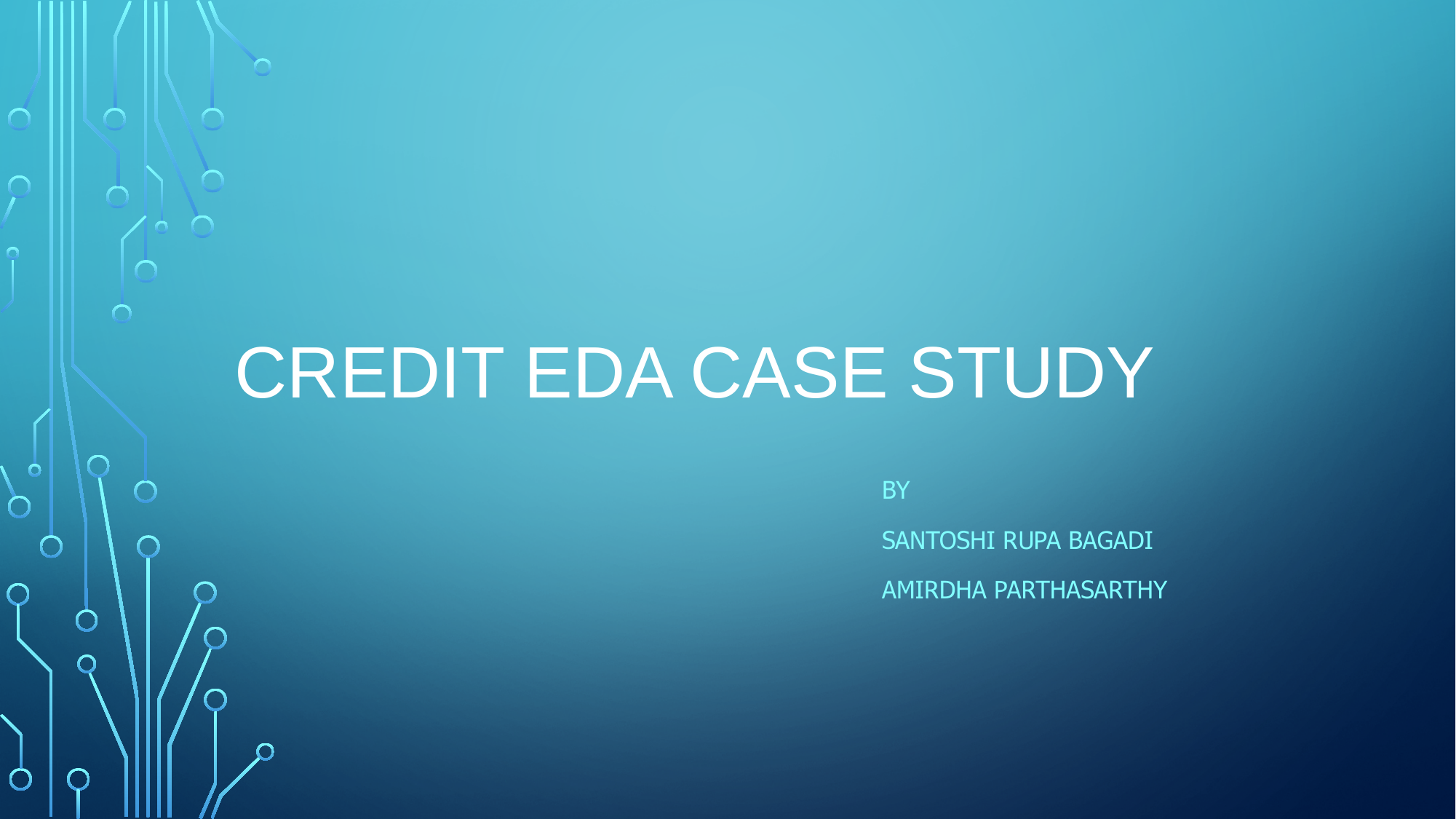

# CREDIT EDA CASE STUDY

By
Santoshi rupa Bagadi
Amirdha parthasarthy